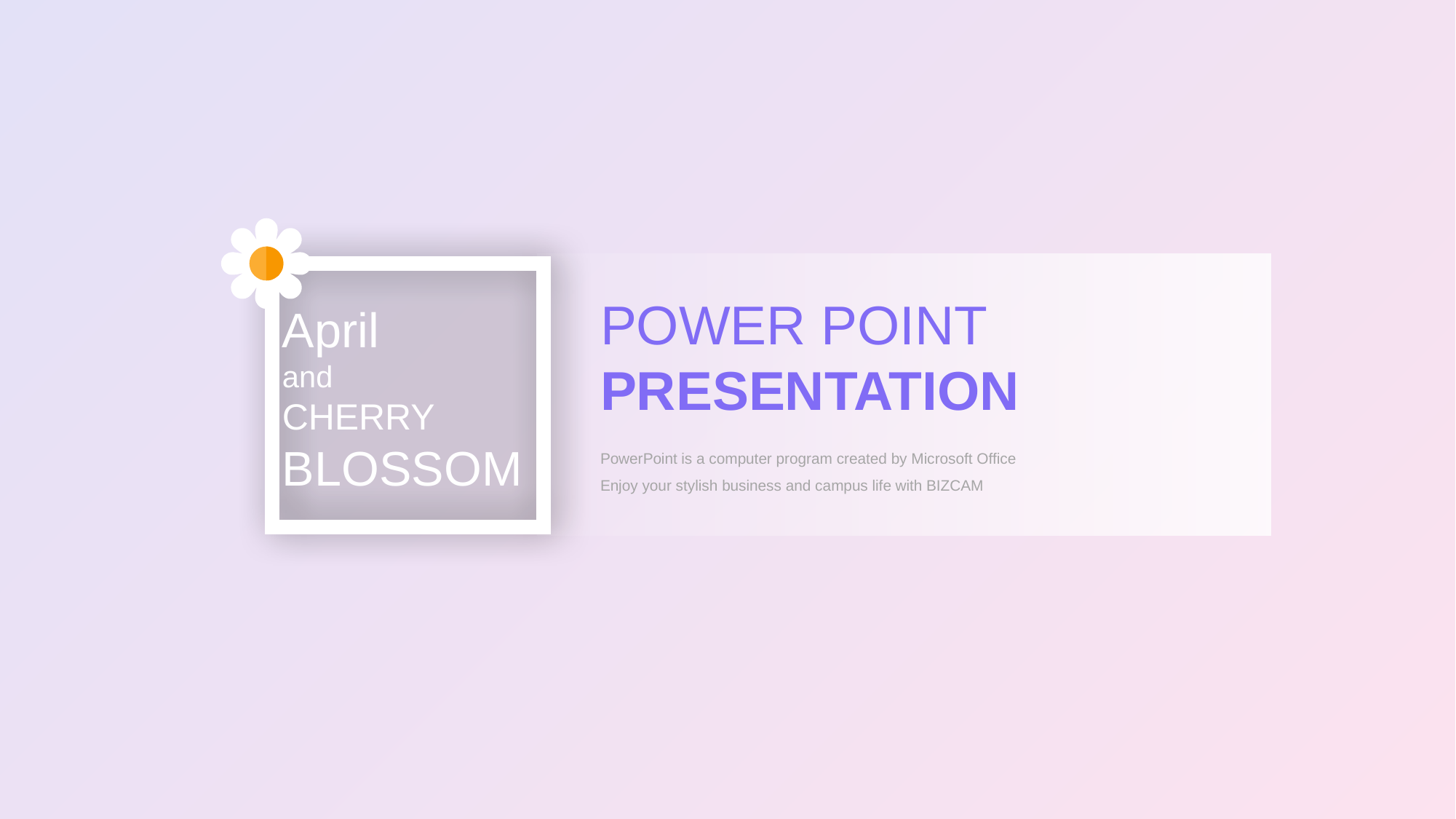

April
and
CHERRY
BLOSSOM
POWER POINT PRESENTATION

PowerPoint is a computer program created by Microsoft Office
Enjoy your stylish business and campus life with BIZCAM